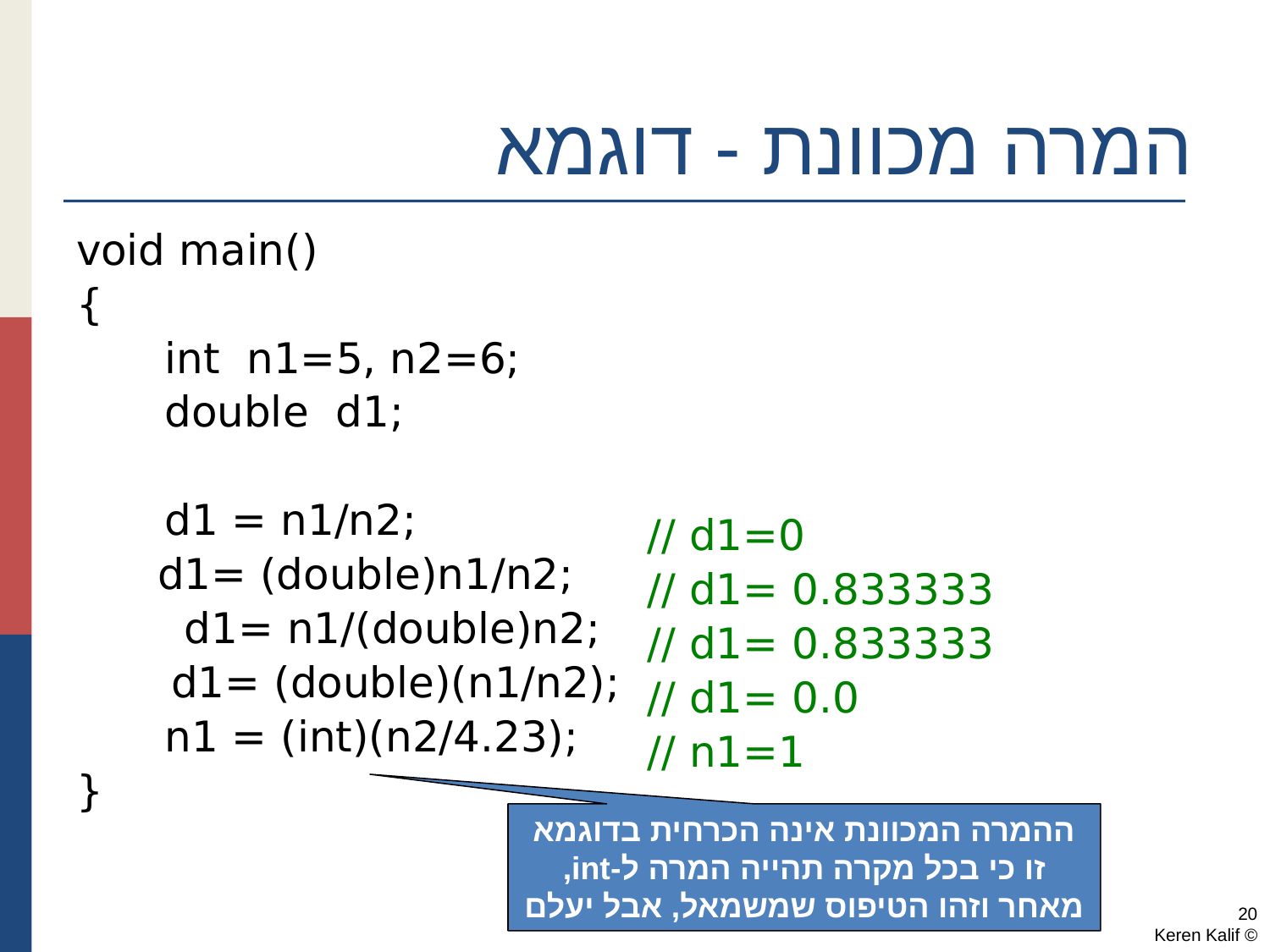

# המרה מכוונת - דוגמא
void main()
{
	   int  n1=5, n2=6;
	   double  d1;

	   d1 = n1/n2;
      d1= (double)n1/n2;
        d1= n1/(double)n2;
       d1= (double)(n1/n2);
	   n1 = (int)(n2/4.23);
}
// d1=0
// d1= 0.833333
// d1= 0.833333
// d1= 0.0
// n1=1
ההמרה המכוונת אינה הכרחית בדוגמא זו כי בכל מקרה תהייה המרה ל-int, מאחר וזהו הטיפוס שמשמאל, אבל יעלם ה- warning